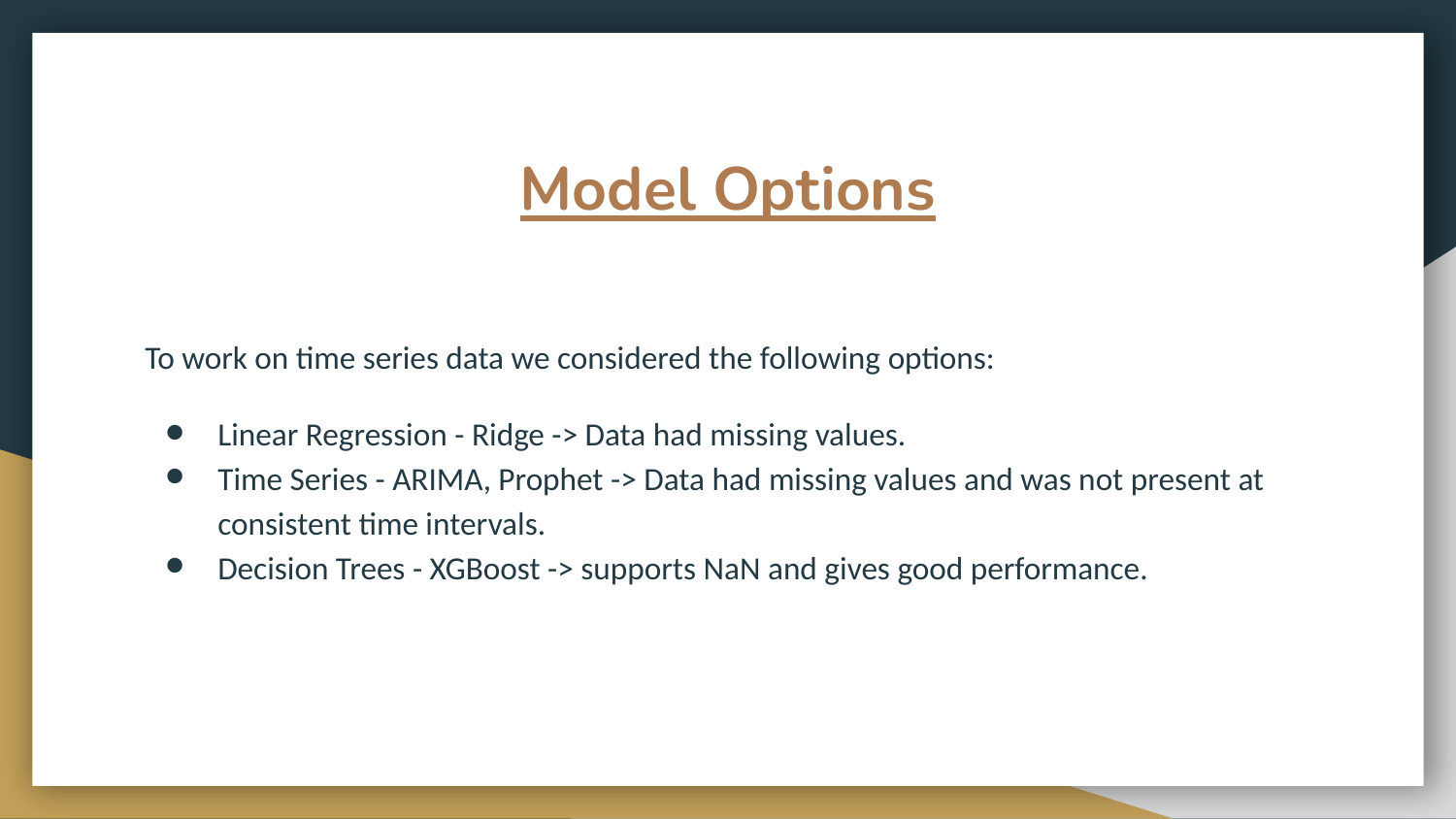

# Model Options

To work on time series data we considered the following options:
Linear Regression - Ridge -> Data had missing values.
Time Series - ARIMA, Prophet -> Data had missing values and was not present at consistent time intervals.
Decision Trees - XGBoost -> supports NaN and gives good performance.